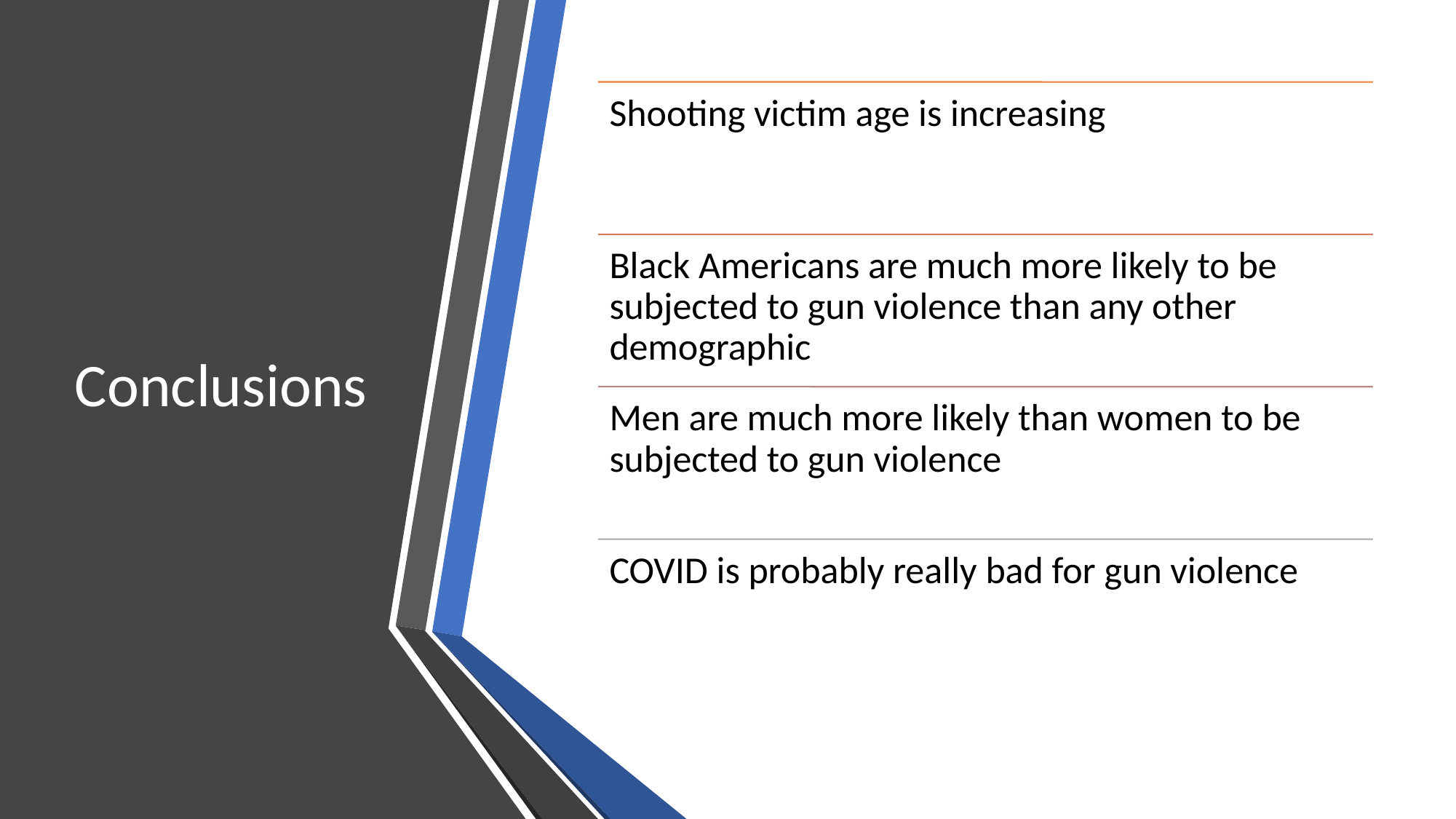

# Conclusions
Shooting victim age is increasing
Black Americans are much more likely to be subjected to gun violence than any other demographic
Men are much more likely than women to be subjected to gun violence
COVID is probably really bad for gun violence